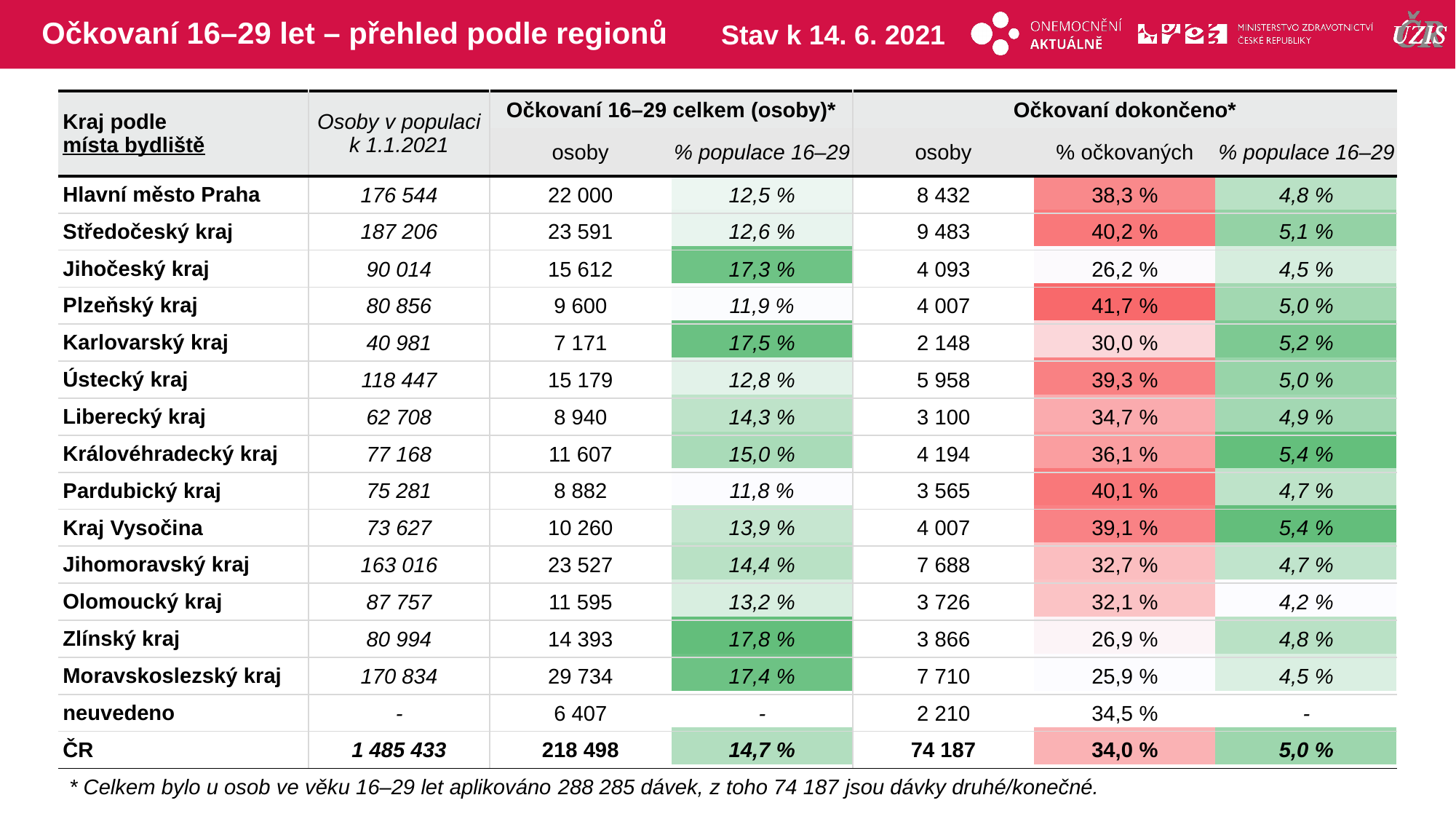

# Očkovaní 16–29 let – přehled podle regionů
Stav k 14. 6. 2021
| Kraj podle místa bydliště | Osoby v populaci k 1.1.2021 | Očkovaní 16–29 celkem (osoby)\* |  | Očkovaní dokončeno\* |  |  |
| --- | --- | --- | --- | --- | --- | --- |
|  |  | osoby | % populace 16–29 | osoby | % očkovaných | % populace 16–29 |
| Hlavní město Praha | 176 544 | 22 000 | 12,5 % | 8 432 | 38,3 % | 4,8 % |
| Středočeský kraj | 187 206 | 23 591 | 12,6 % | 9 483 | 40,2 % | 5,1 % |
| Jihočeský kraj | 90 014 | 15 612 | 17,3 % | 4 093 | 26,2 % | 4,5 % |
| Plzeňský kraj | 80 856 | 9 600 | 11,9 % | 4 007 | 41,7 % | 5,0 % |
| Karlovarský kraj | 40 981 | 7 171 | 17,5 % | 2 148 | 30,0 % | 5,2 % |
| Ústecký kraj | 118 447 | 15 179 | 12,8 % | 5 958 | 39,3 % | 5,0 % |
| Liberecký kraj | 62 708 | 8 940 | 14,3 % | 3 100 | 34,7 % | 4,9 % |
| Královéhradecký kraj | 77 168 | 11 607 | 15,0 % | 4 194 | 36,1 % | 5,4 % |
| Pardubický kraj | 75 281 | 8 882 | 11,8 % | 3 565 | 40,1 % | 4,7 % |
| Kraj Vysočina | 73 627 | 10 260 | 13,9 % | 4 007 | 39,1 % | 5,4 % |
| Jihomoravský kraj | 163 016 | 23 527 | 14,4 % | 7 688 | 32,7 % | 4,7 % |
| Olomoucký kraj | 87 757 | 11 595 | 13,2 % | 3 726 | 32,1 % | 4,2 % |
| Zlínský kraj | 80 994 | 14 393 | 17,8 % | 3 866 | 26,9 % | 4,8 % |
| Moravskoslezský kraj | 170 834 | 29 734 | 17,4 % | 7 710 | 25,9 % | 4,5 % |
| neuvedeno | - | 6 407 | - | 2 210 | 34,5 % | - |
| ČR | 1 485 433 | 218 498 | 14,7 % | 74 187 | 34,0 % | 5,0 % |
|  |  |  |  |  |  |
| --- | --- | --- | --- | --- | --- |
|  |  |  |  |  |  |
|  |  |  |  |  |  |
|  |  |  |  |  |  |
|  |  |  |  |  |  |
|  |  |  |  |  |  |
|  |  |  |  |  |  |
|  |  |  |  |  |  |
|  |  |  |  |  |  |
|  |  |  |  |  |  |
|  |  |  |  |  |  |
|  |  |  |  |  |  |
|  |  |  |  |  |  |
|  |  |  |  |  |  |
|  |  |  |  |  |  |
|  |  |  |  |  |  |
* Celkem bylo u osob ve věku 16–29 let aplikováno 288 285 dávek, z toho 74 187 jsou dávky druhé/konečné.